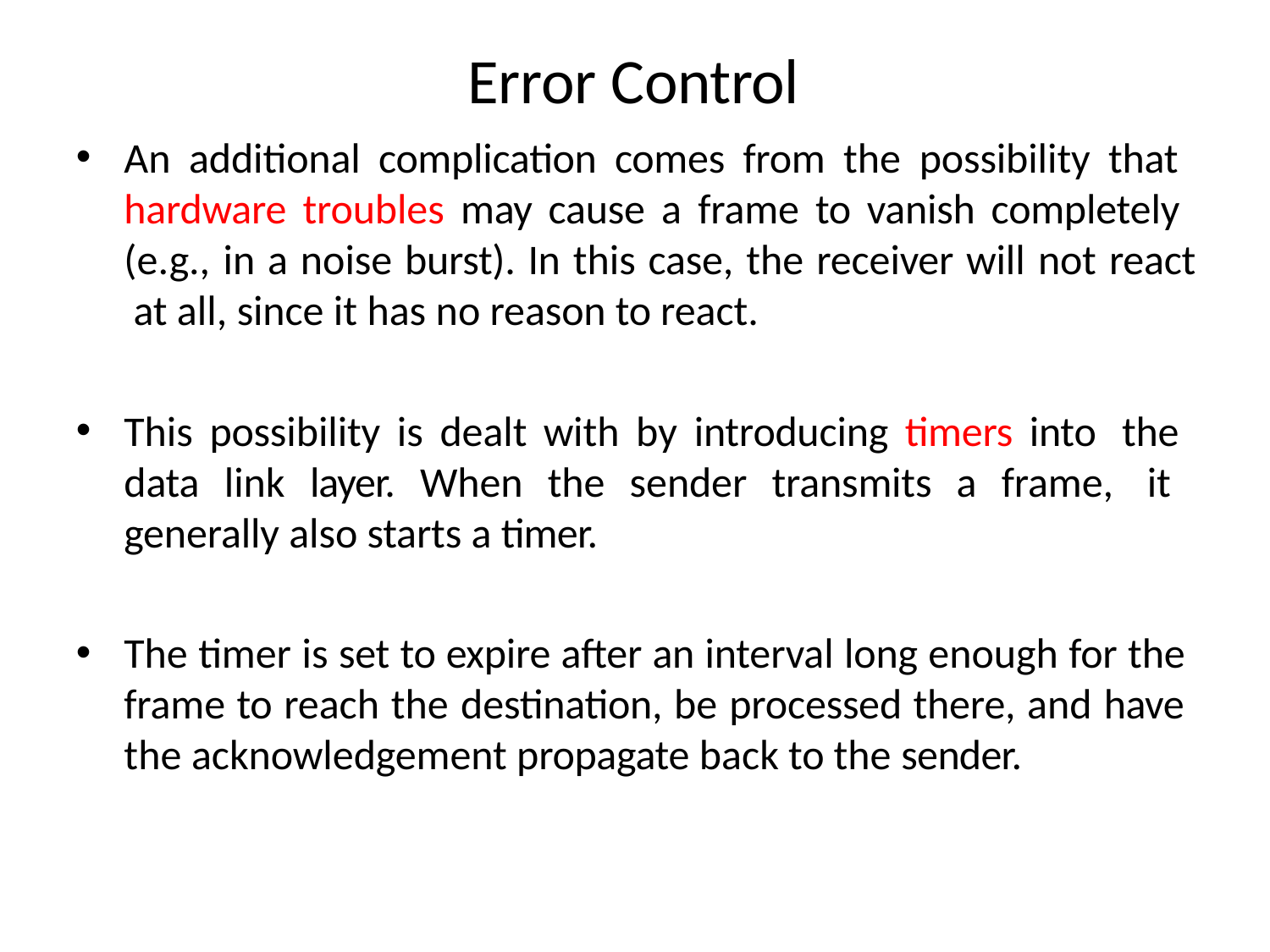

# Error Control
An additional complication comes from the possibility that  hardware troubles may cause a frame to vanish completely  (e.g., in a noise burst). In this case, the receiver will not react  at all, since it has no reason to react.

This possibility is dealt with by introducing timers into the  data link layer. When the sender transmits a frame, it  generally also starts a timer.

The timer is set to expire after an interval long enough for the  frame to reach the destination, be processed there, and have  the acknowledgement propagate back to the sender.